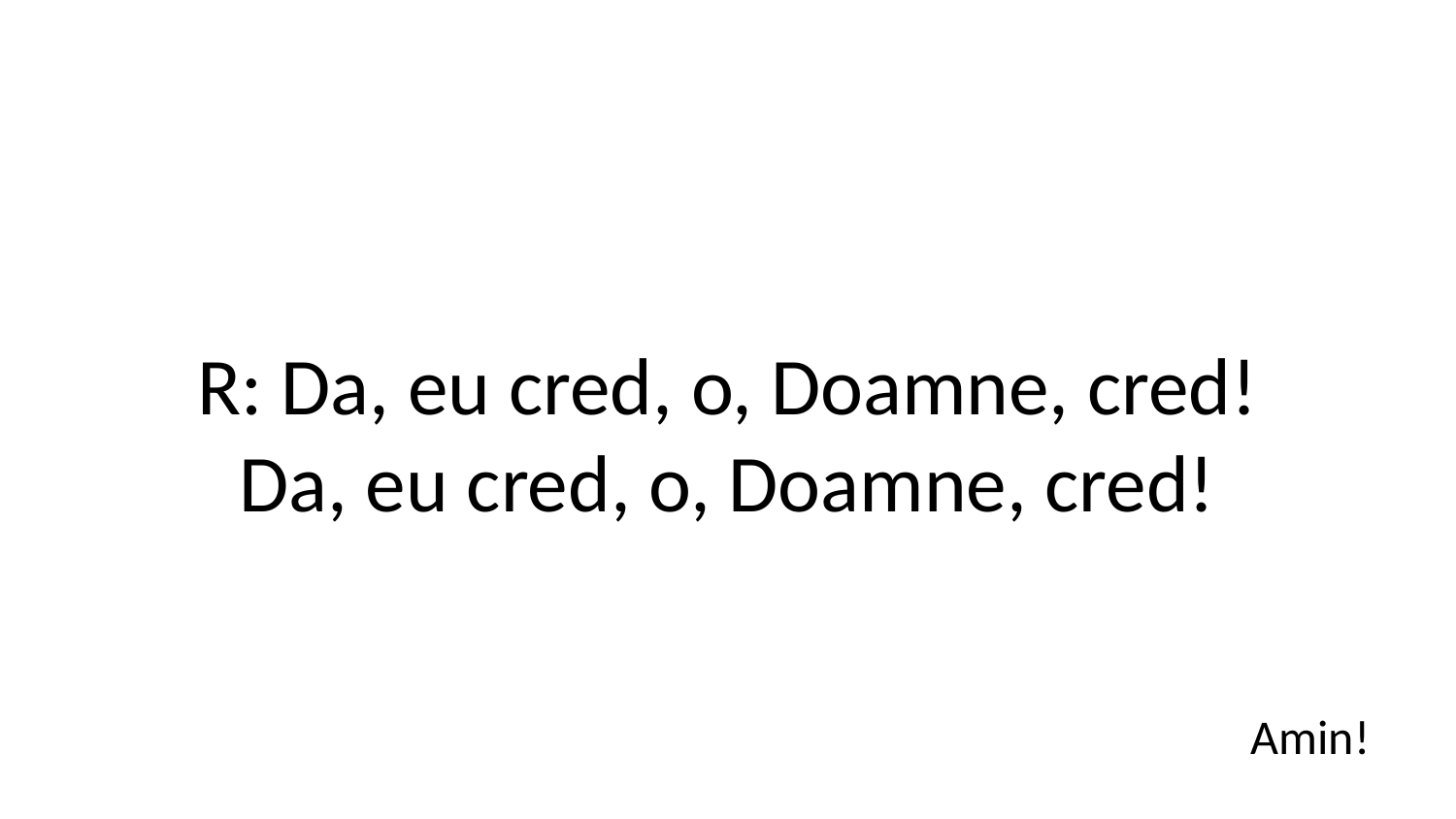

R: Da, eu cred, o, Doamne, cred!
Da, eu cred, o, Doamne, cred!

Amin!